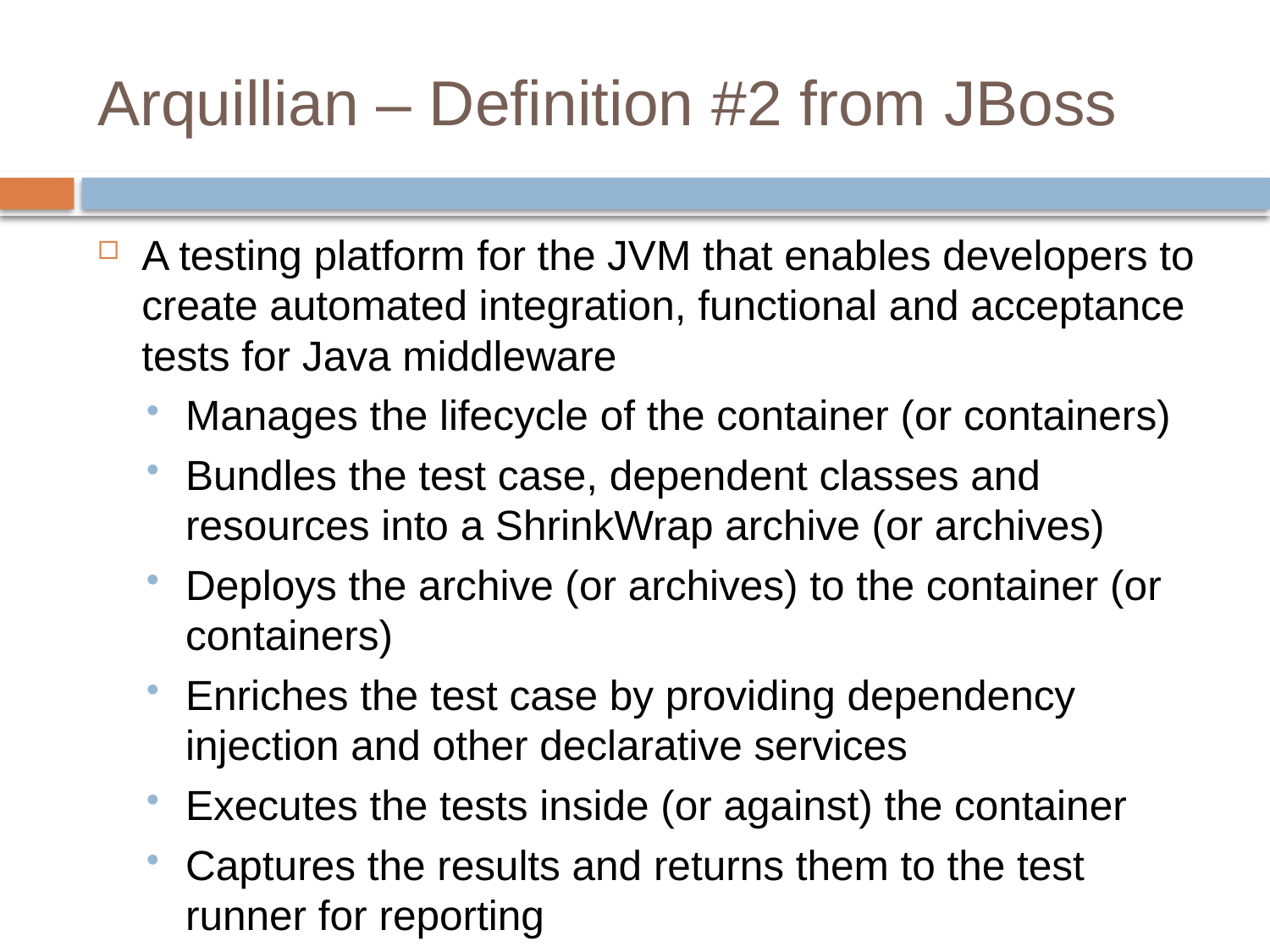

# Arquillian – Definition #2 from JBoss
A testing platform for the JVM that enables developers to create automated integration, functional and acceptance tests for Java middleware
Manages the lifecycle of the container (or containers)
Bundles the test case, dependent classes and resources into a ShrinkWrap archive (or archives)
Deploys the archive (or archives) to the container (or containers)
Enriches the test case by providing dependency injection and other declarative services
Executes the tests inside (or against) the container
Captures the results and returns them to the test runner for reporting